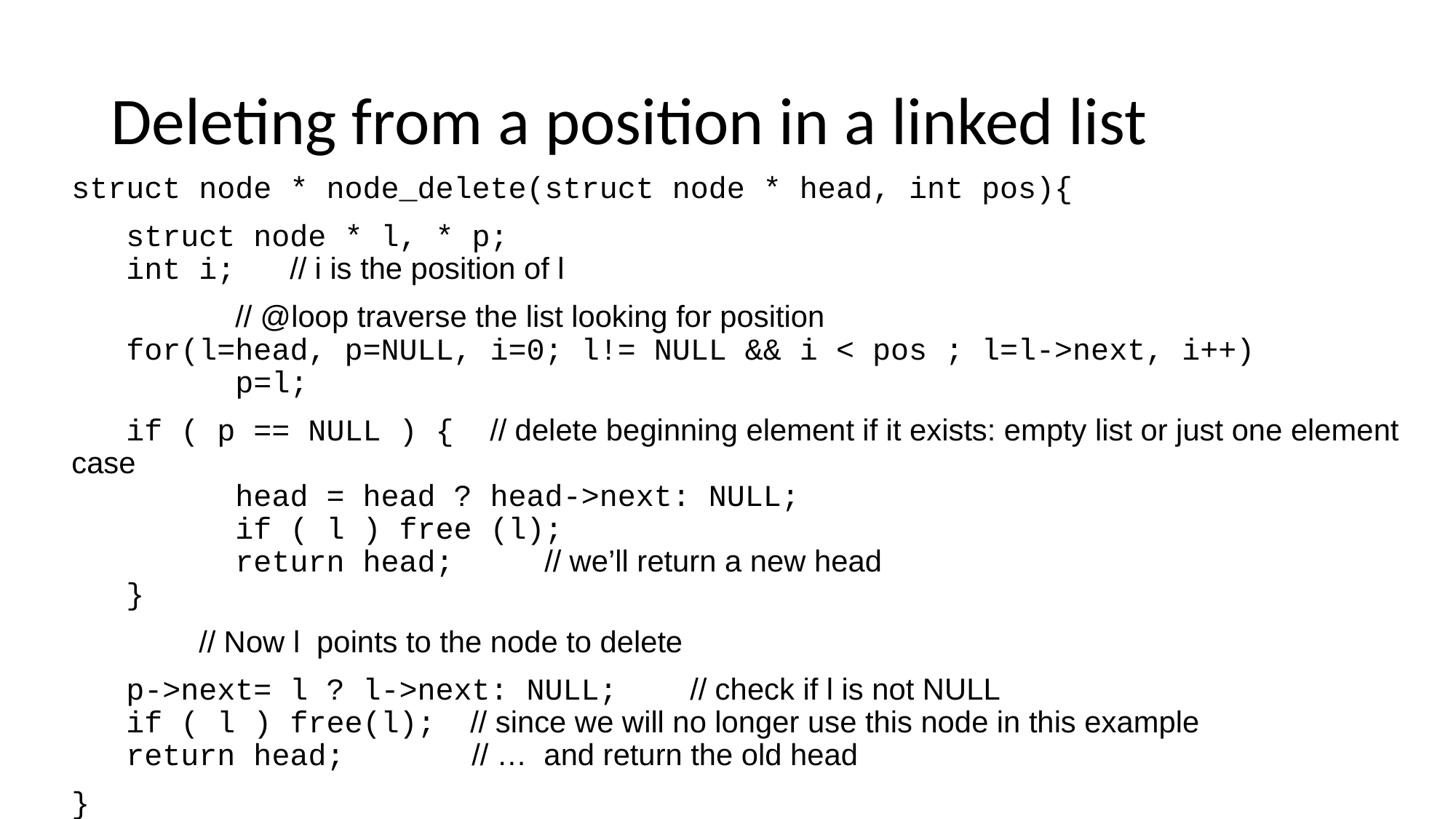

# Deleting from a position in a linked list
struct node * node_delete(struct node * head, int pos){
   struct node * l, * p;
   int i;   // i is the position of l
         // @loop traverse the list looking for position
   for(l=head, p=NULL, i=0; l!= NULL && i < pos ; l=l->next, i++)
         p=l;
   if ( p == NULL ) {  // delete beginning element if it exists: empty list or just one element case
         head = head ? head->next: NULL;
         if ( l ) free (l);
         return head;     // we’ll return a new head
   }
       // Now l  points to the node to delete
   p->next= l ? l->next: NULL;    // check if l is not NULL
   if ( l ) free(l);   // since we will no longer use this node in this example
   return head;       // …  and return the old head
}